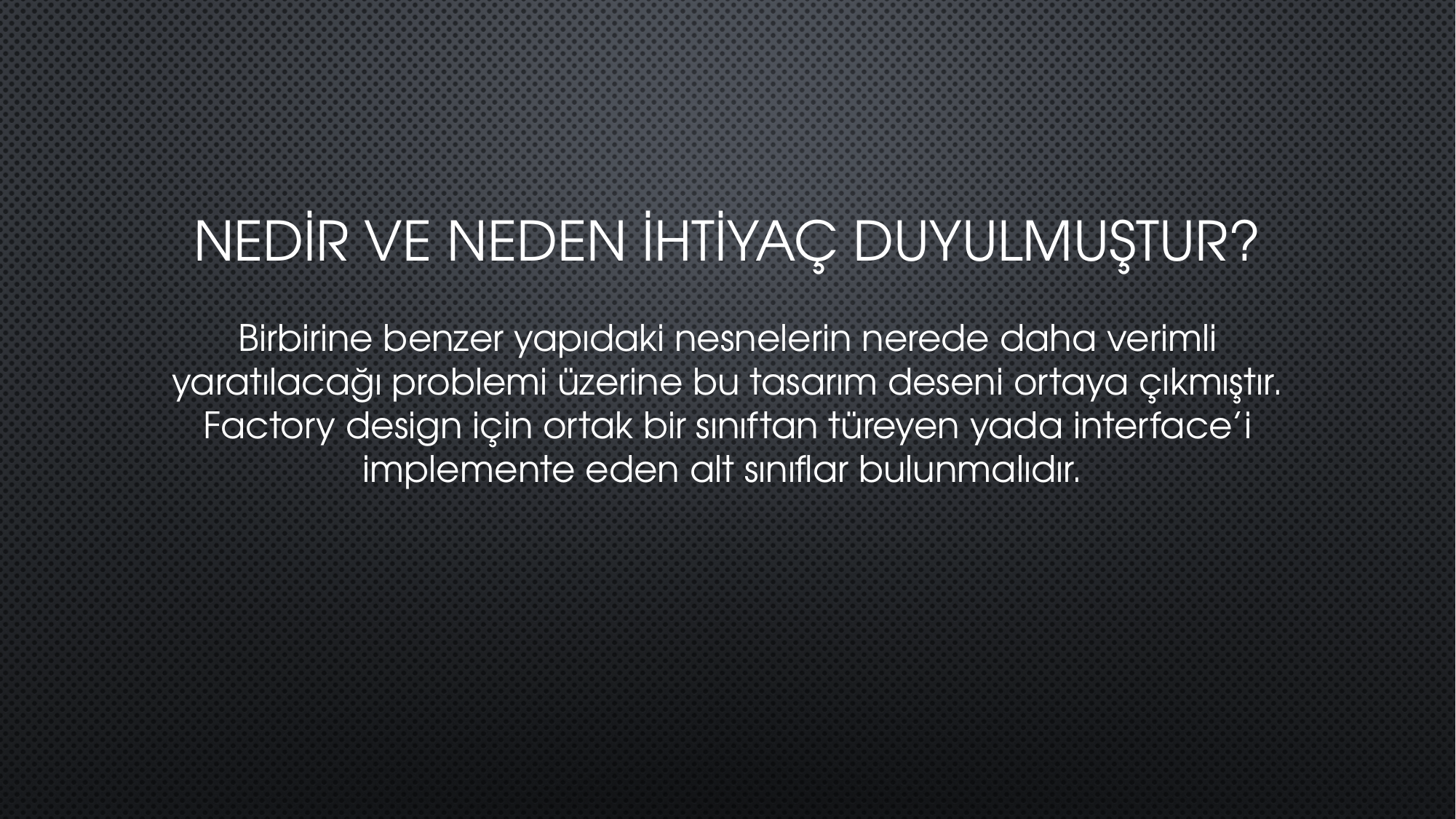

# NEDİR VE NEDEN İHTİYAÇ DUYULMUŞTUR?
Birbirine benzer yapıdaki nesnelerin nerede daha verimli yaratılacağı problemi üzerine bu tasarım deseni ortaya çıkmıştır. Factory design için ortak bir sınıftan türeyen yada interface’i implemente eden alt sınıflar bulunmalıdır.